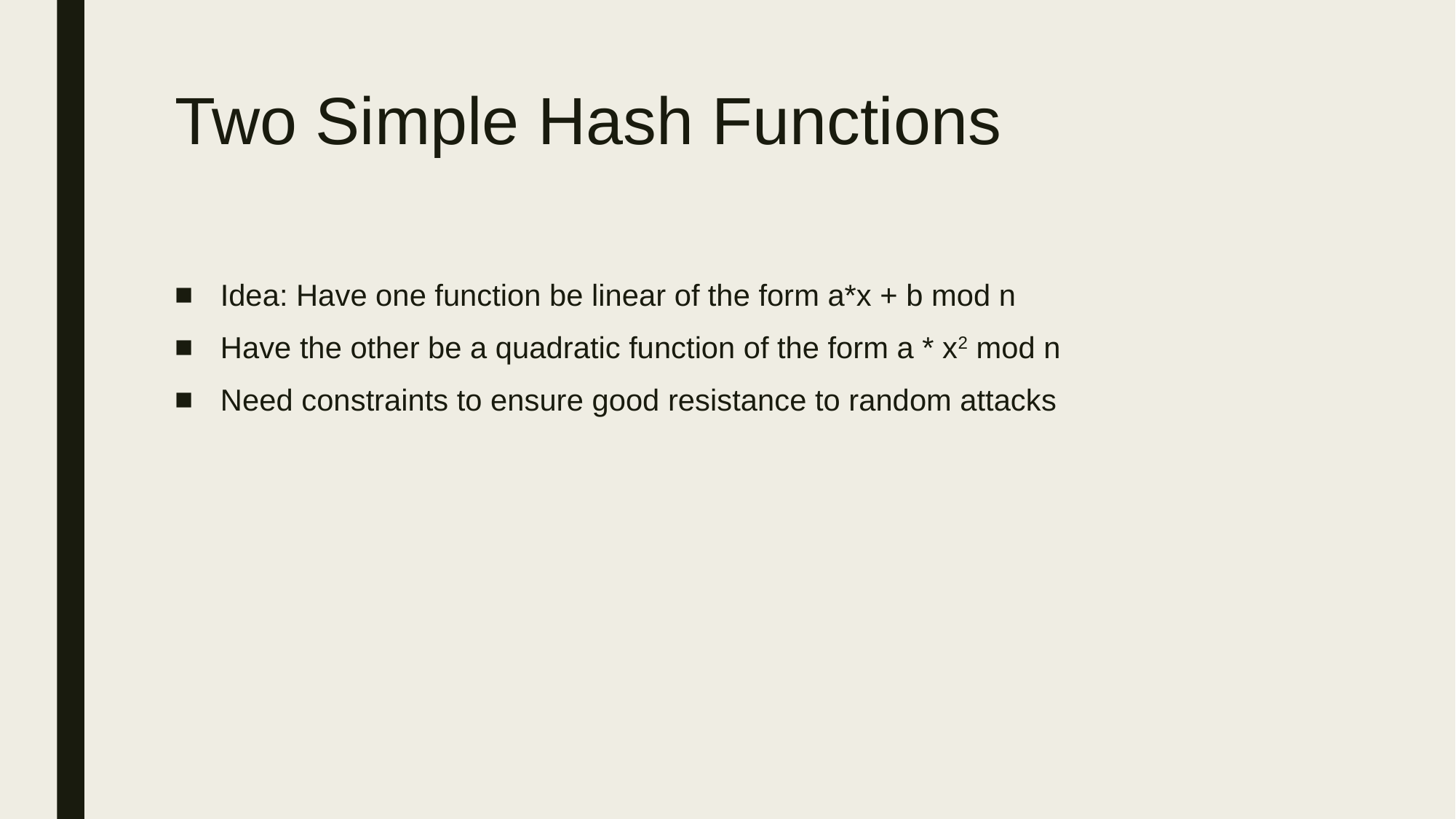

# Two Simple Hash Functions
Idea: Have one function be linear of the form a*x + b mod n
Have the other be a quadratic function of the form a * x2 mod n
Need constraints to ensure good resistance to random attacks